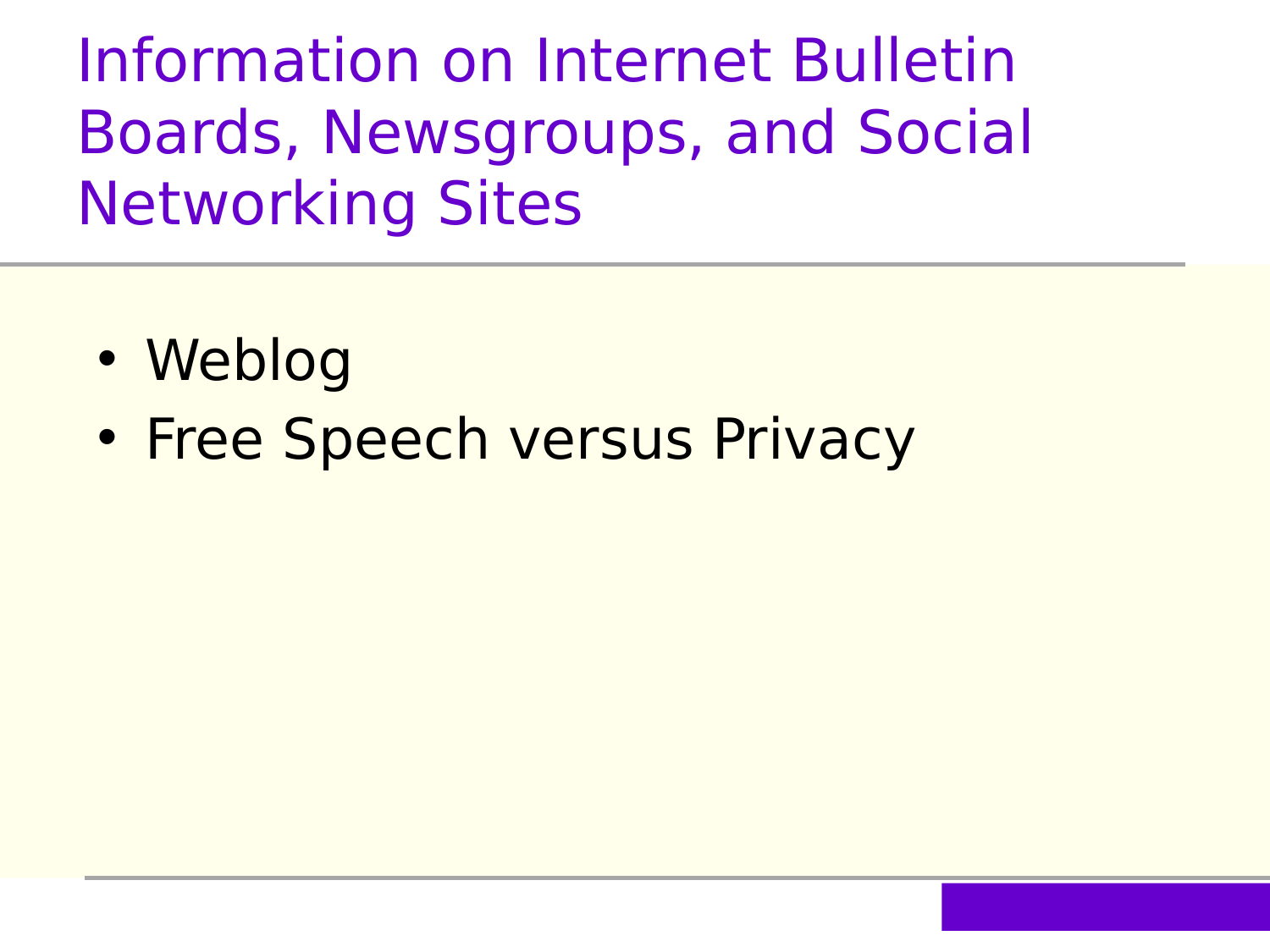

Information on Internet Bulletin Boards, Newsgroups, and Social Networking Sites
Weblog
Free Speech versus Privacy